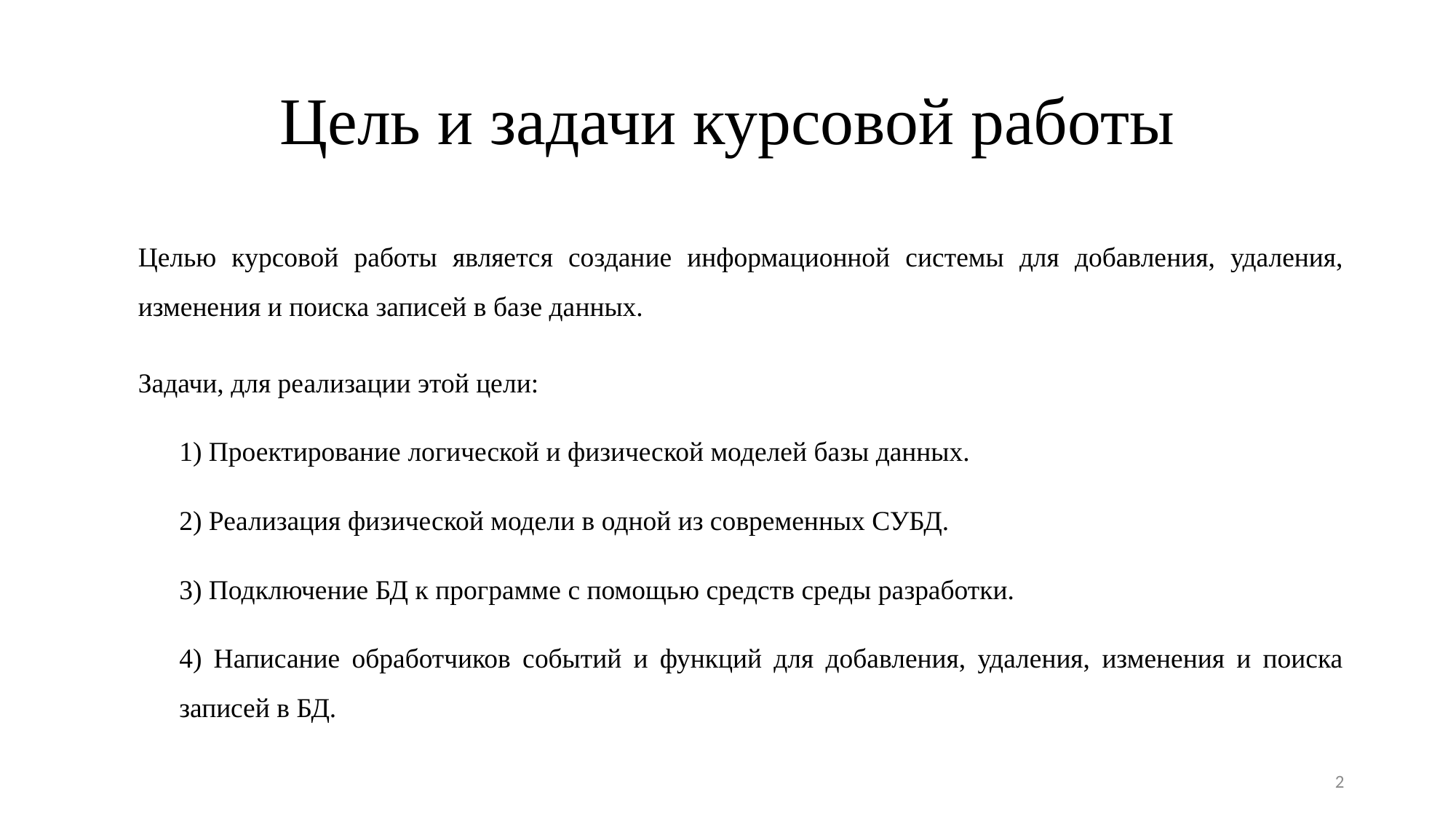

# Цель и задачи курсовой работы
Целью курсовой работы является создание информационной системы для добавления, удаления, изменения и поиска записей в базе данных.
Задачи, для реализации этой цели:
1) Проектирование логической и физической моделей базы данных.
2) Реализация физической модели в одной из современных СУБД.
3) Подключение БД к программе с помощью средств среды разработки.
4) Написание обработчиков событий и функций для добавления, удаления, изменения и поиска записей в БД.

2